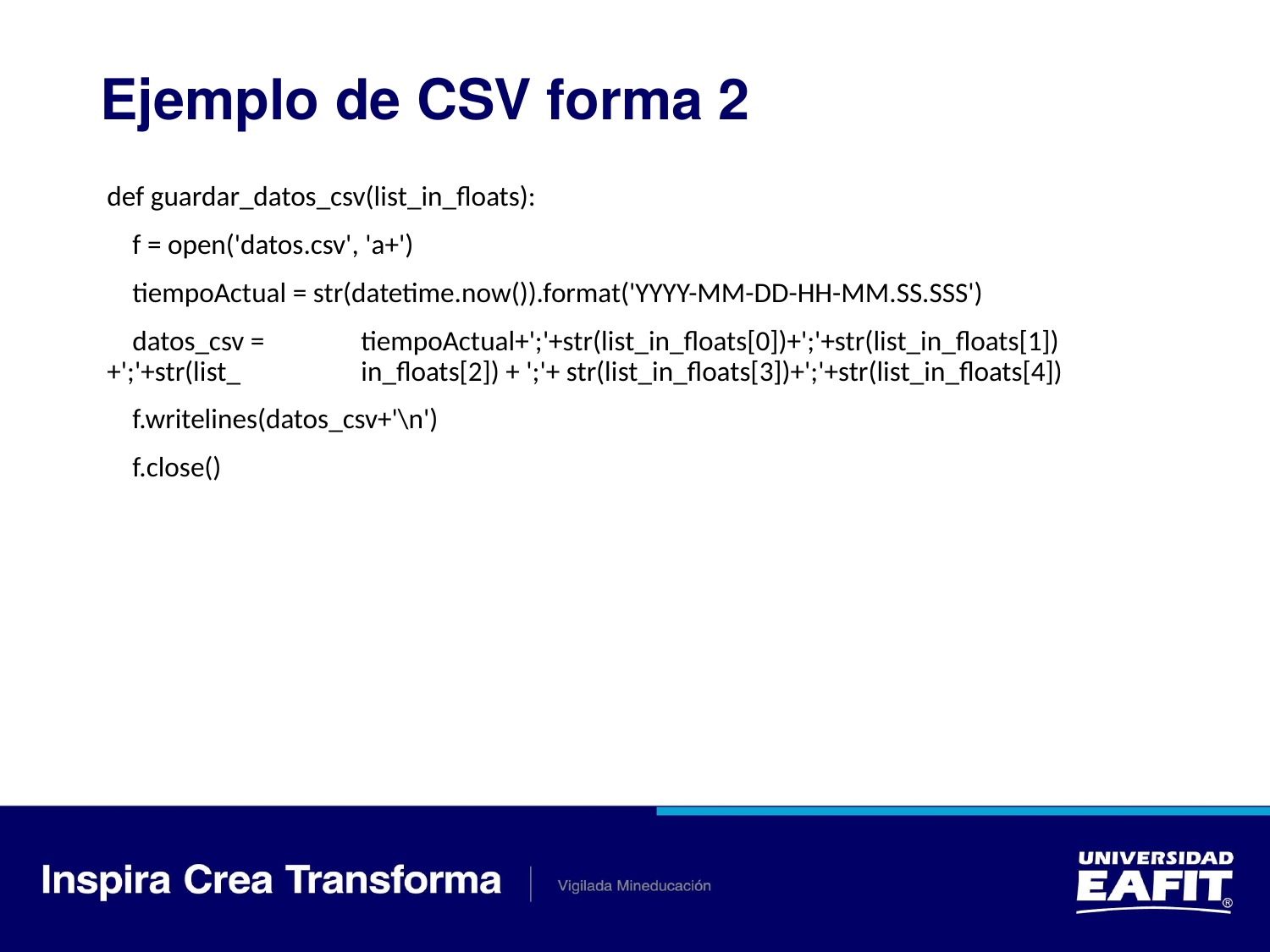

# Ejemplo de CSV forma 2
def guardar_datos_csv(list_in_floats):
    f = open('datos.csv', 'a+')
    tiempoActual = str(datetime.now()).format('YYYY-MM-DD-HH-MM.SS.SSS')
    datos_csv = 	tiempoActual+';'+str(list_in_floats[0])+';'+str(list_in_floats[1])+';'+str(list_	in_floats[2]) + ';'+ str(list_in_floats[3])+';'+str(list_in_floats[4])
    f.writelines(datos_csv+'\n')
    f.close()